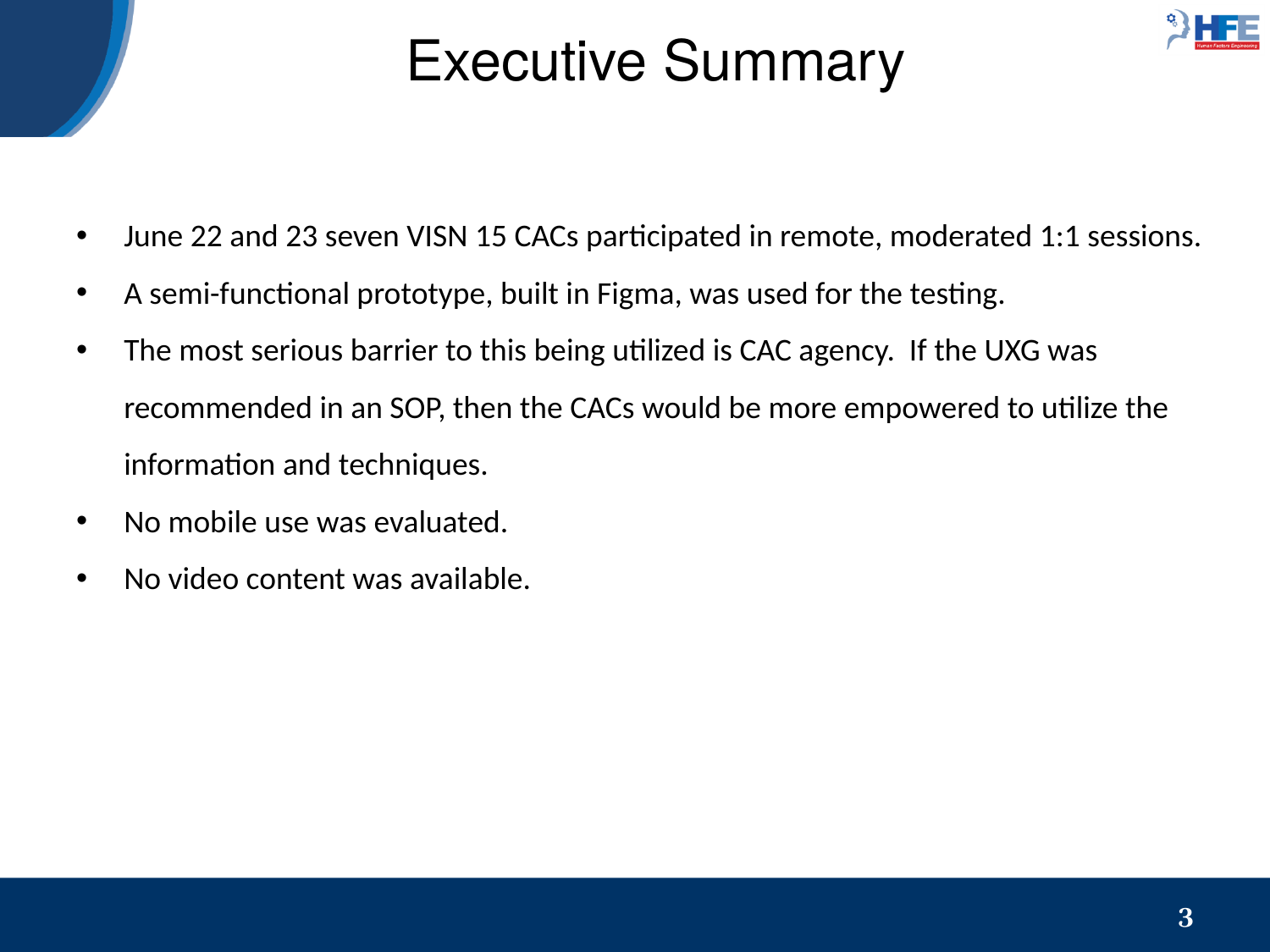

# Executive Summary

June 22 and 23 seven VISN 15 CACs participated in remote, moderated 1:1 sessions.
A semi-functional prototype, built in Figma, was used for the testing.
The most serious barrier to this being utilized is CAC agency.  If the UXG was recommended in an SOP, then the CACs would be more empowered to utilize the information and techniques.
No mobile use was evaluated.
No video content was available.

3